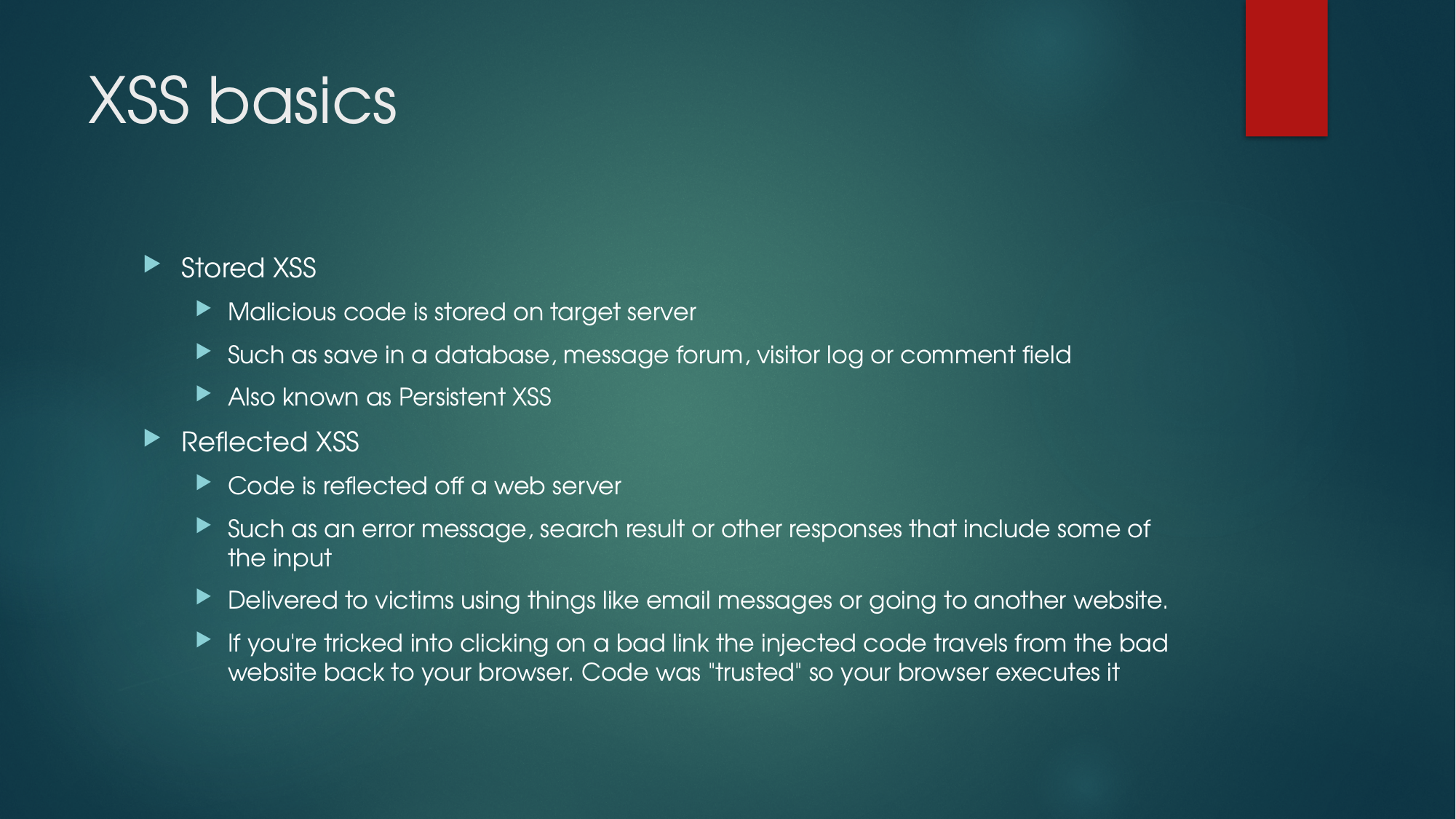

# XSS basics
Stored XSS
Malicious code is stored on target server
Such as save in a database, message forum, visitor log or comment field
Also known as Persistent XSS
Reflected XSS
Code is reflected off a web server
Such as an error message, search result or other responses that include some of the input
Delivered to victims using things like email messages or going to another website.
If you're tricked into clicking on a bad link the injected code travels from the bad website back to your browser. Code was "trusted" so your browser executes it